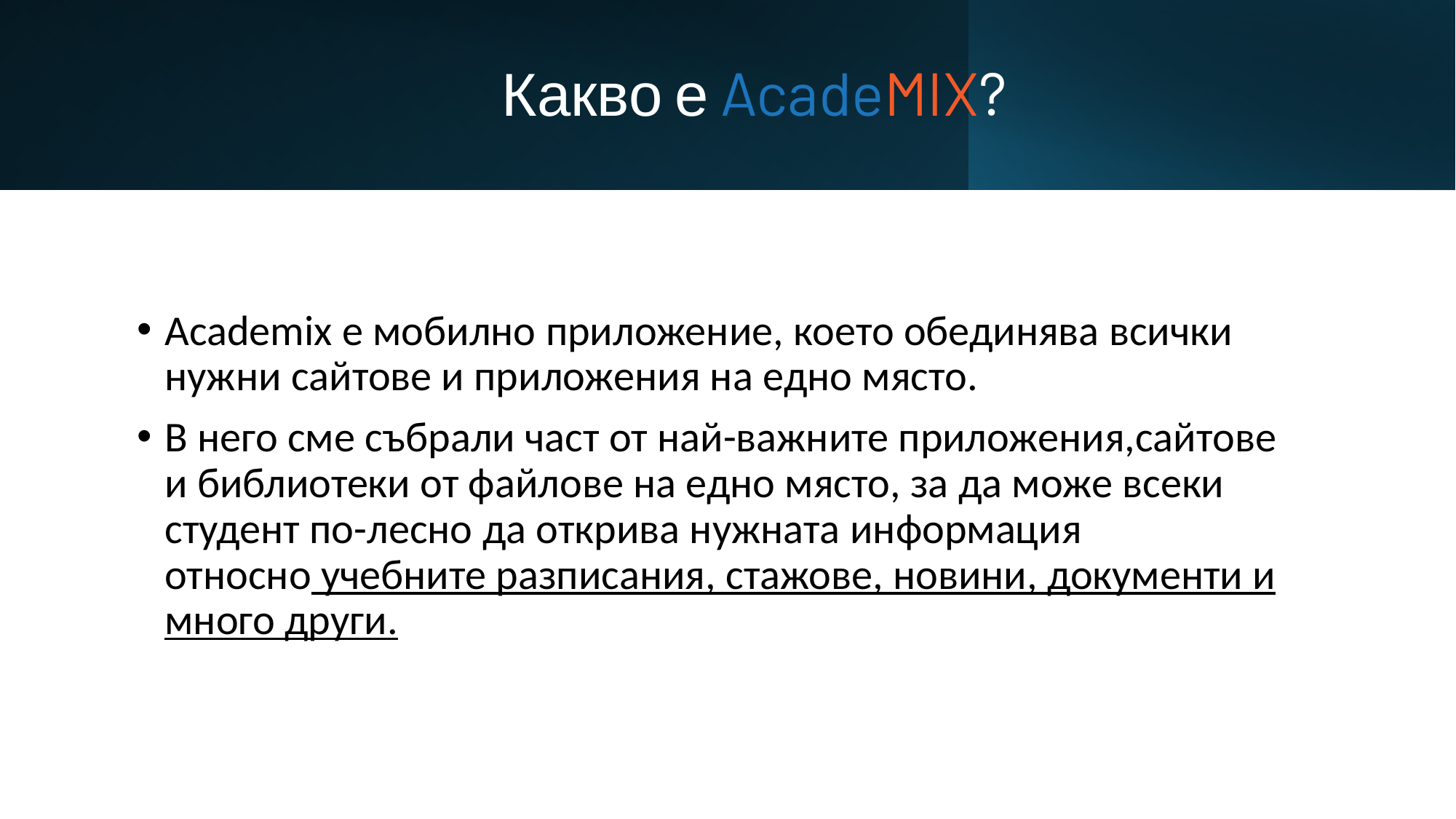

# Какво е AcadeMIX?
Academix e мобилно приложение, което обединява всички нужни сайтове и приложения на едно място.
В него сме събрали част от най-важните приложения,сайтове и библиотеки от файлове на едно място, за да може всеки студент по-лесно да открива нужната информация относно учебните разписания, стажове, новини, документи и много други.